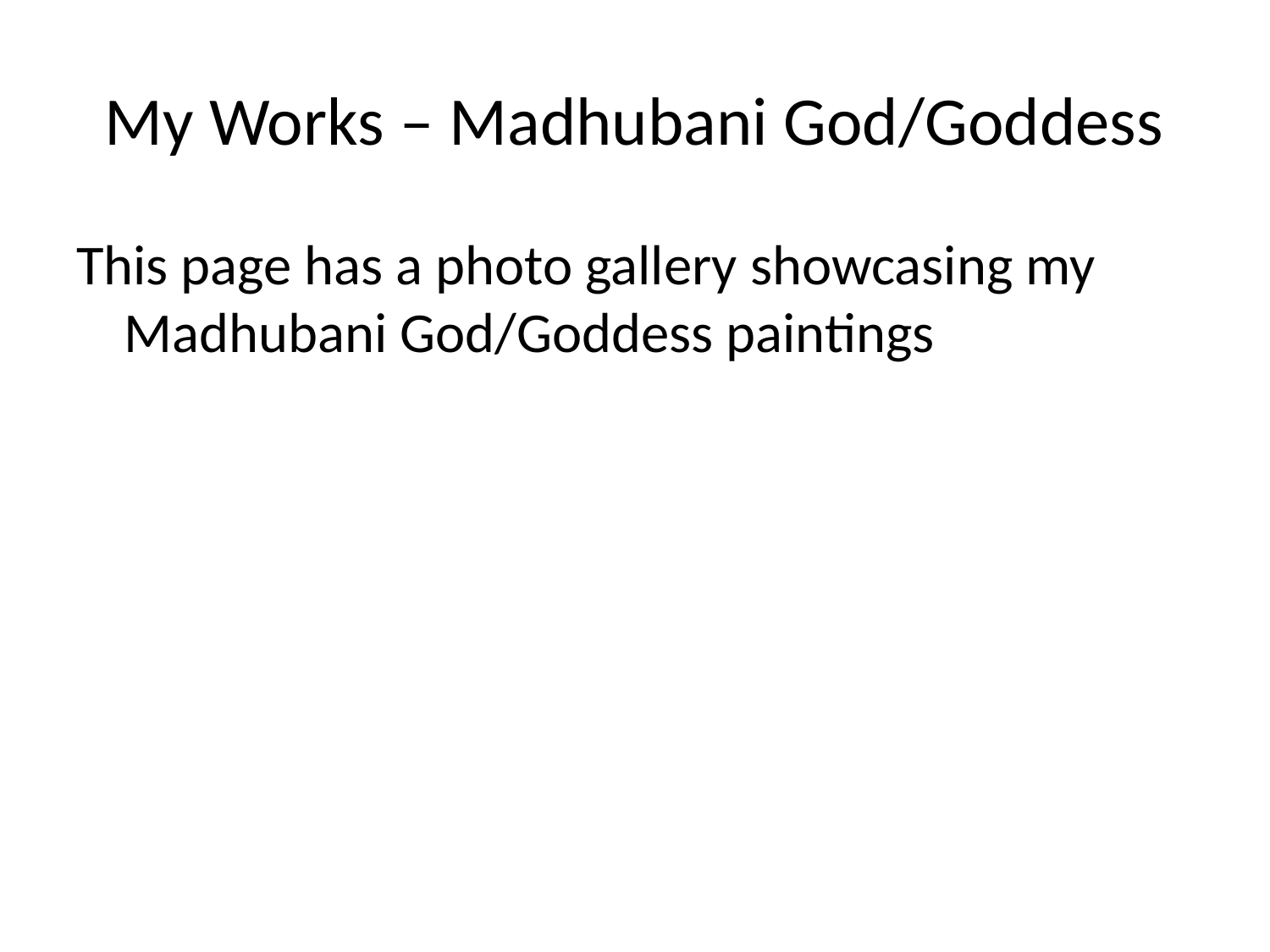

# My Works – Madhubani God/Goddess
This page has a photo gallery showcasing my Madhubani God/Goddess paintings